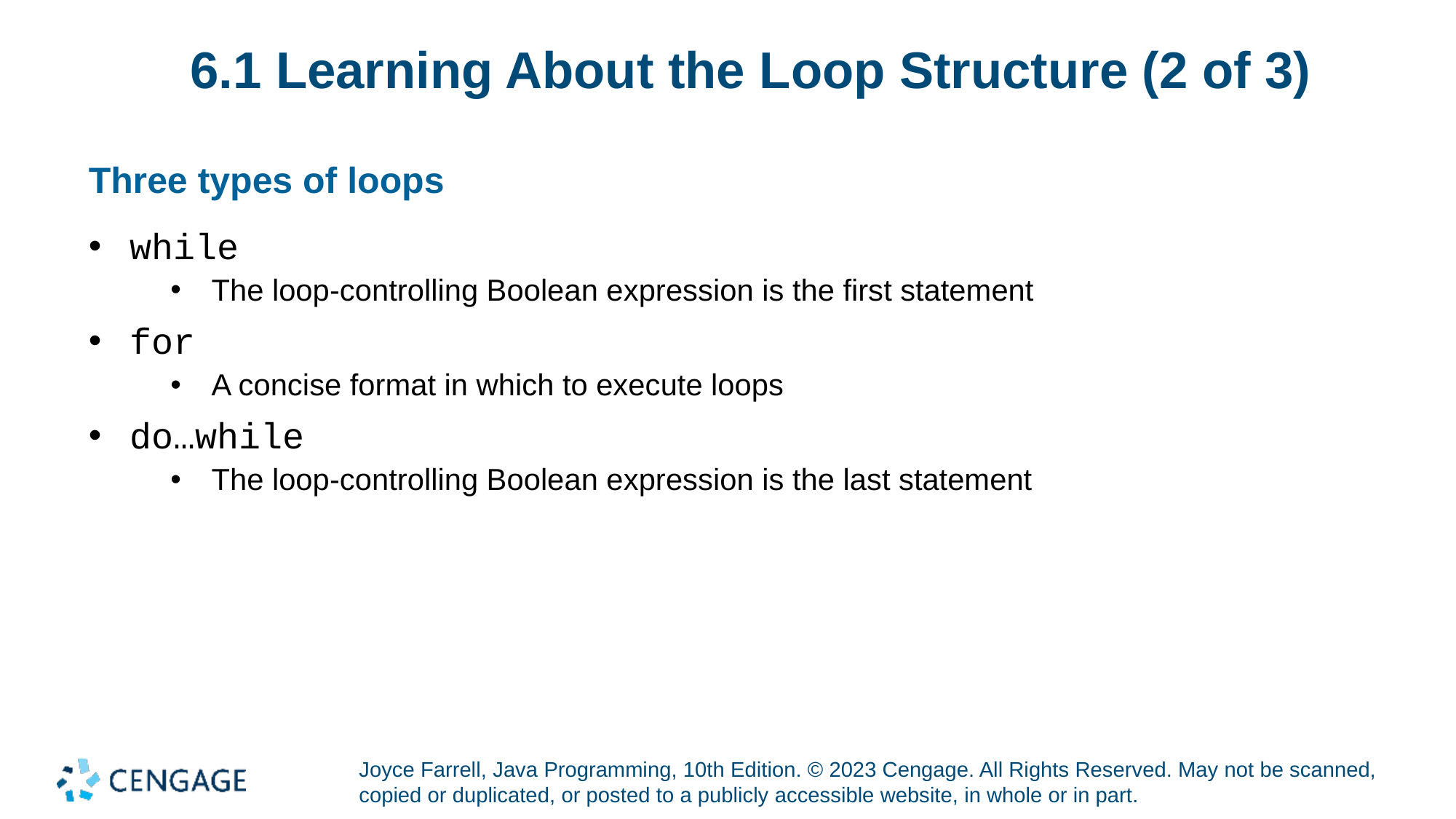

# 6.1 Learning About the Loop Structure (2 of 3)
Three types of loops
while
The loop-controlling Boolean expression is the first statement
for
A concise format in which to execute loops
do…while
The loop-controlling Boolean expression is the last statement